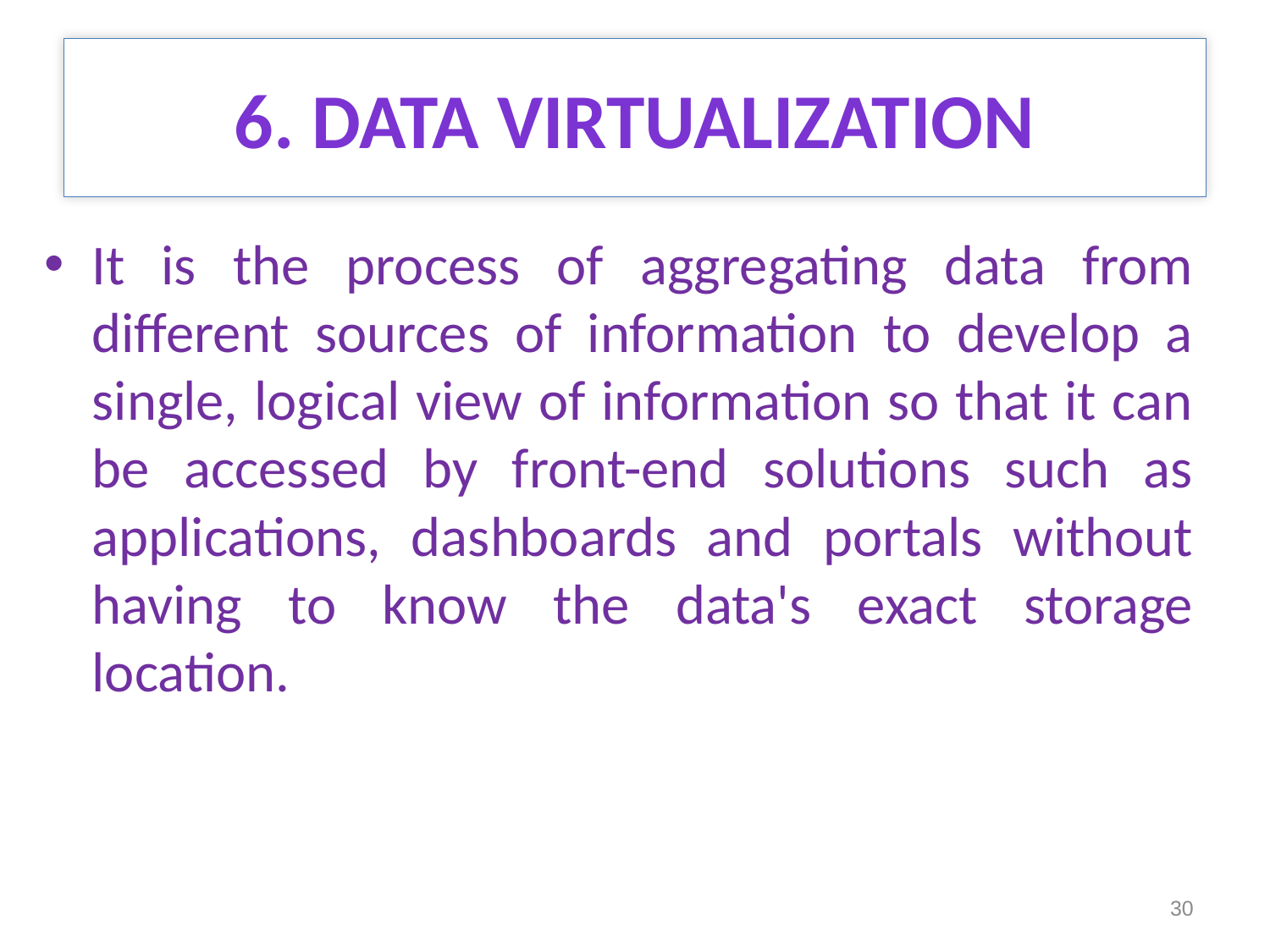

# 6. DATA VIRTUALIZATION
It is the process of aggregating data from different sources of information to develop a single, logical view of information so that it can be accessed by front-end solutions such as applications, dashboards and portals without having to know the data's exact storage location.

30